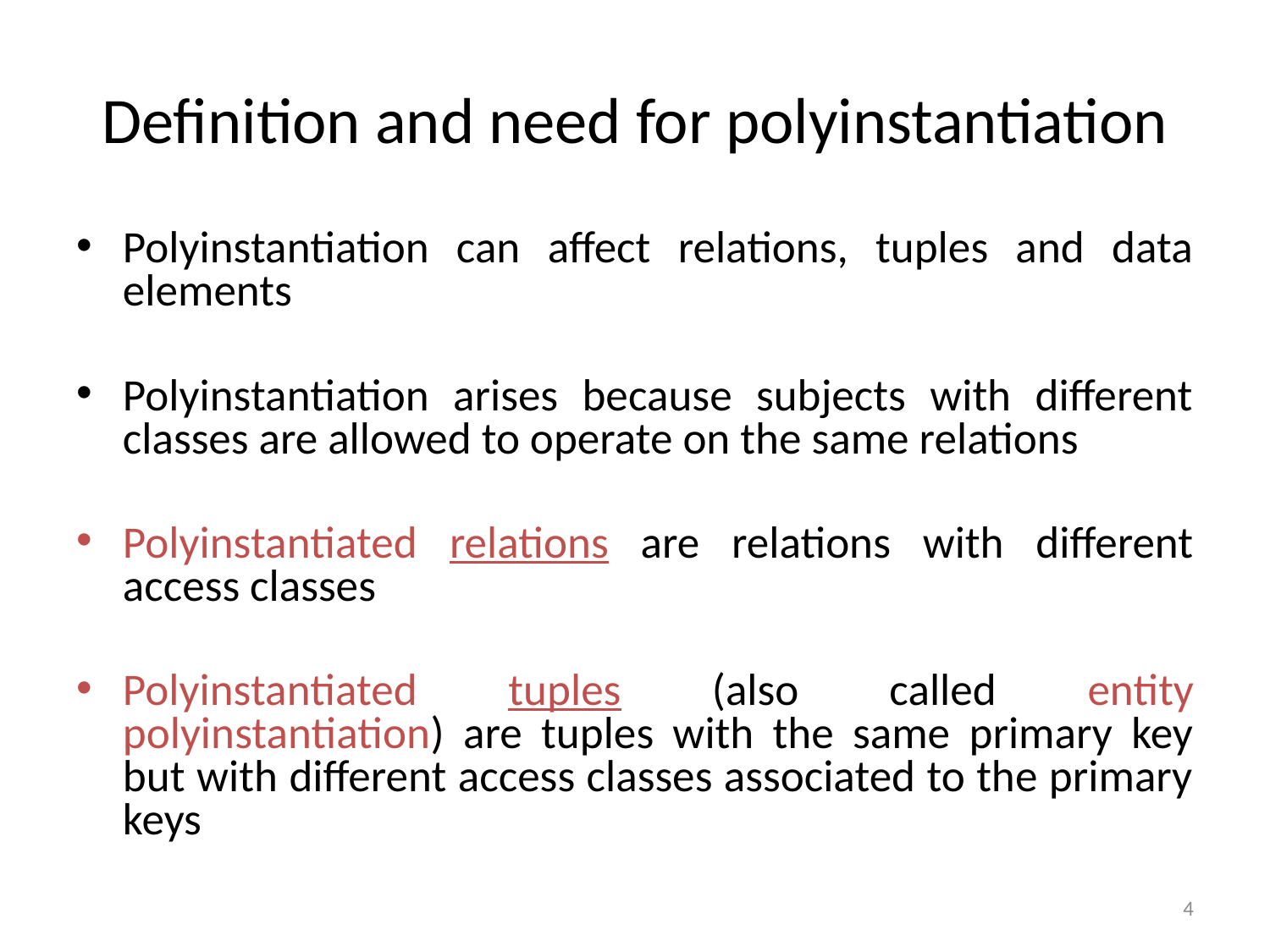

# Definition and need for polyinstantiation
Polyinstantiation can affect relations, tuples and data elements

Polyinstantiation arises because subjects with different classes are allowed to operate on the same relations

Polyinstantiated relations are relations with different access classes

Polyinstantiated tuples (also called entity polyinstantiation) are tuples with the same primary key but with different access classes associated to the primary keys
4